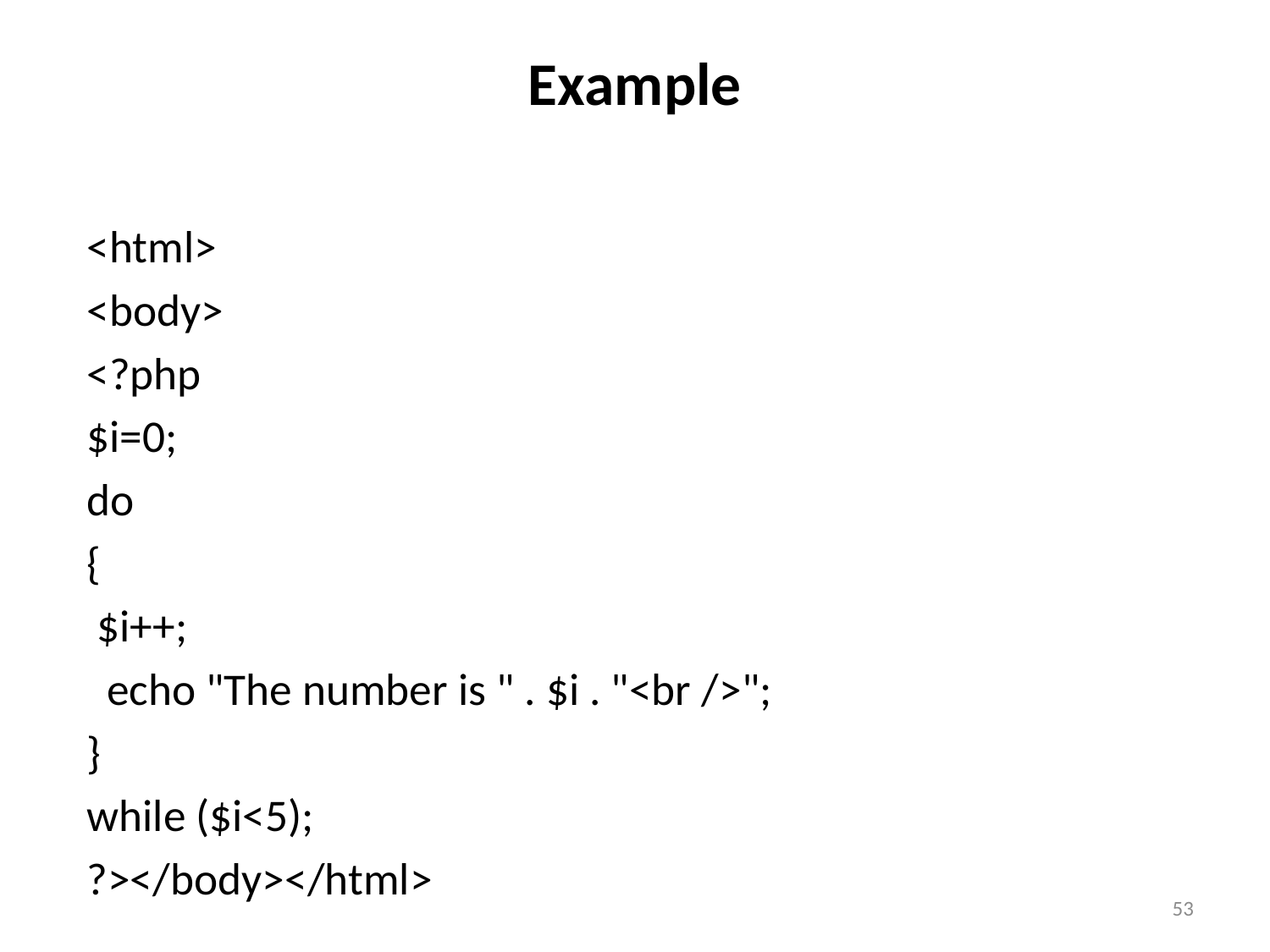

# Example
<html>
<body>
<?php
$i=0;
do
{
 $i++;
  echo "The number is " . $i . "<br />";
}
while ($i<5);
?></body></html>
53